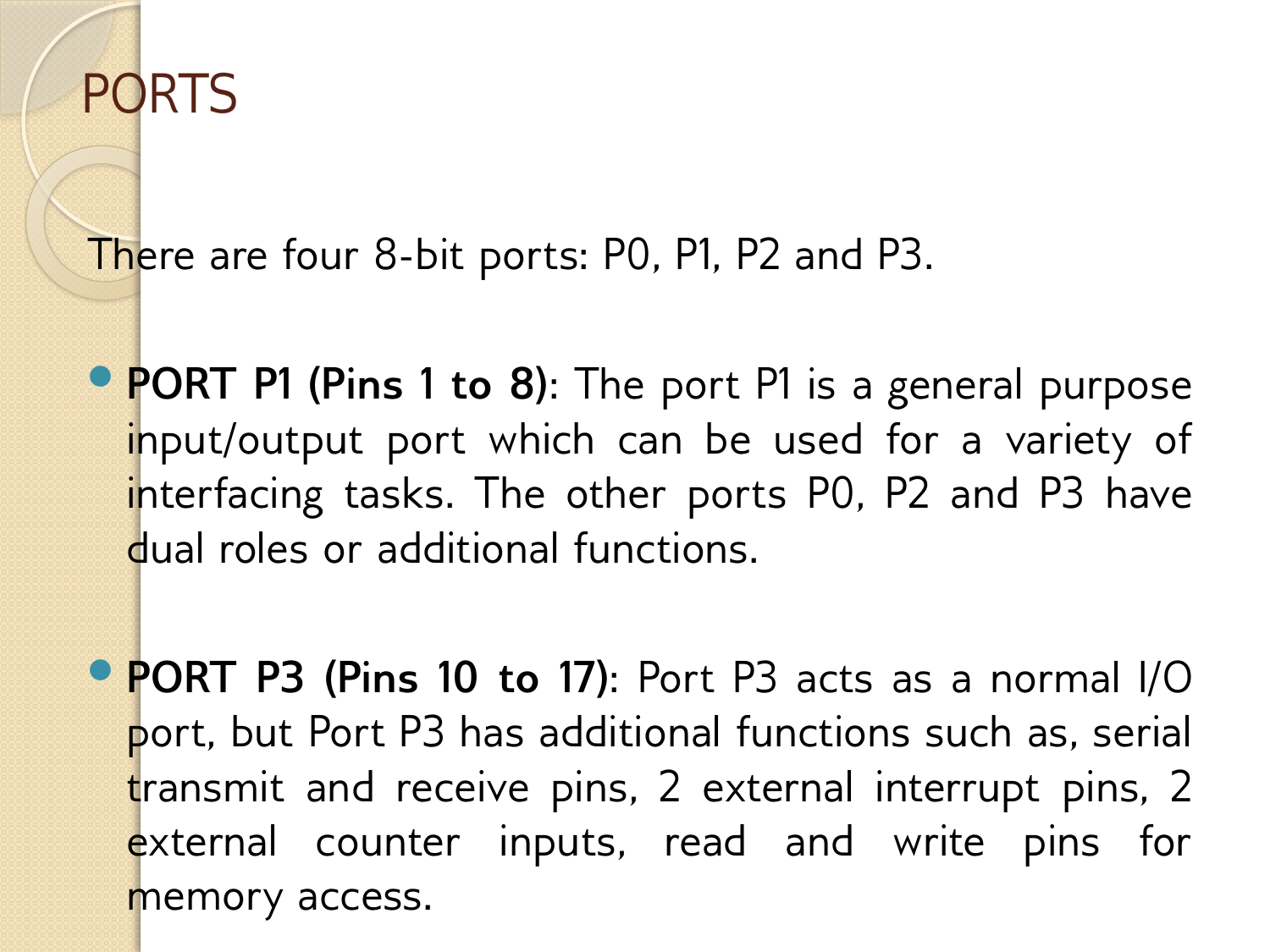

# PORTS

There are four 8-bit ports: P0, P1, P2 and P3.

PORT P1 (Pins 1 to 8): The port P1 is a general purpose input/output port which can be used for a variety of interfacing tasks. The other ports P0, P2 and P3 have dual roles or additional functions.

PORT P3 (Pins 10 to 17): Port P3 acts as a normal I/O port, but Port P3 has additional functions such as, serial transmit and receive pins, 2 external interrupt pins, 2 external counter inputs, read and write pins for memory access.